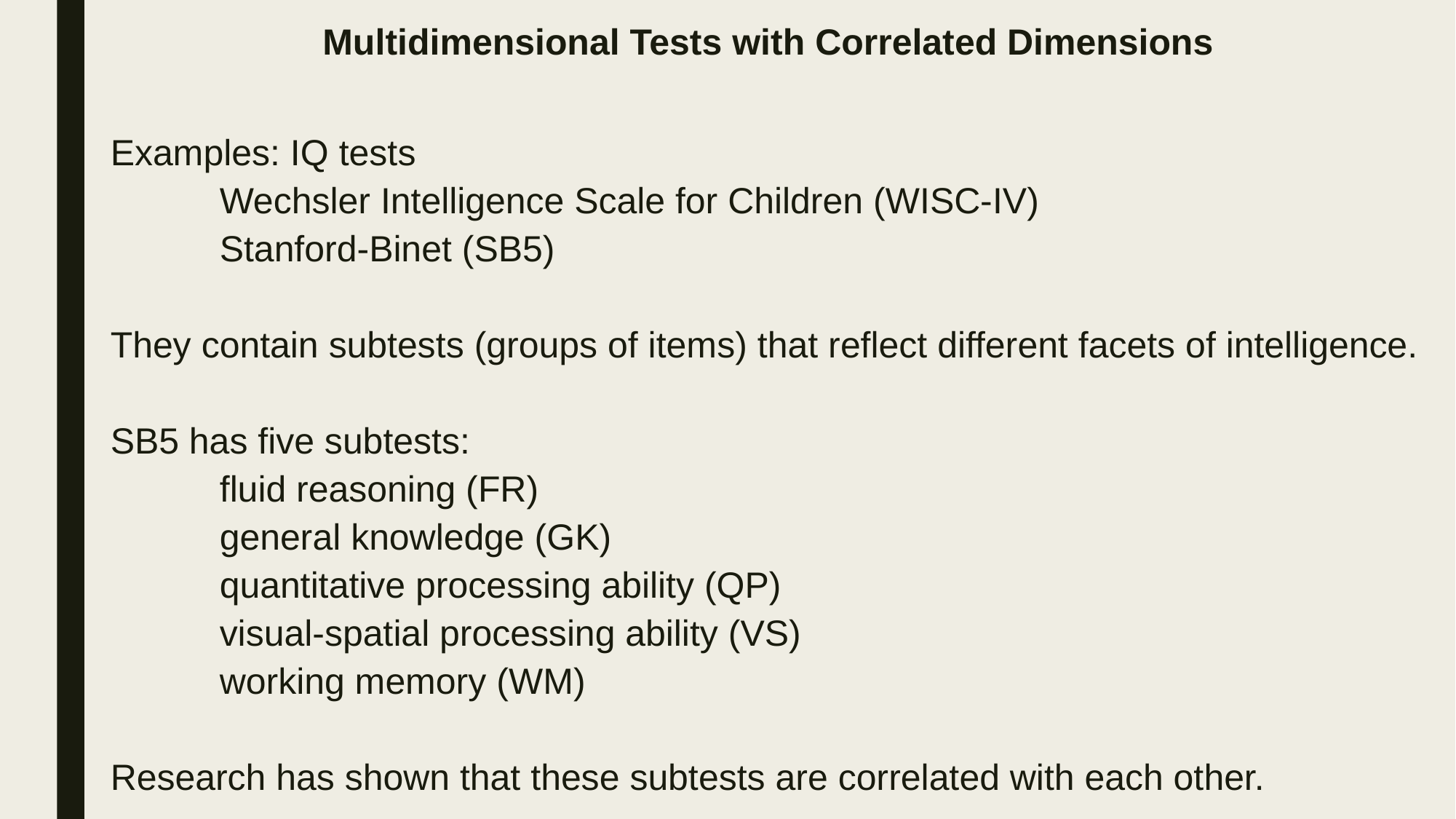

Multidimensional Tests with Correlated Dimensions

Examples: IQ tests
	Wechsler Intelligence Scale for Children (WISC-IV)
	Stanford-Binet (SB5)

They contain subtests (groups of items) that reflect different facets of intelligence.

SB5 has five subtests:
	fluid reasoning (FR)
	general knowledge (GK)
	quantitative processing ability (QP)
	visual-spatial processing ability (VS)
	working memory (WM)

Research has shown that these subtests are correlated with each other.